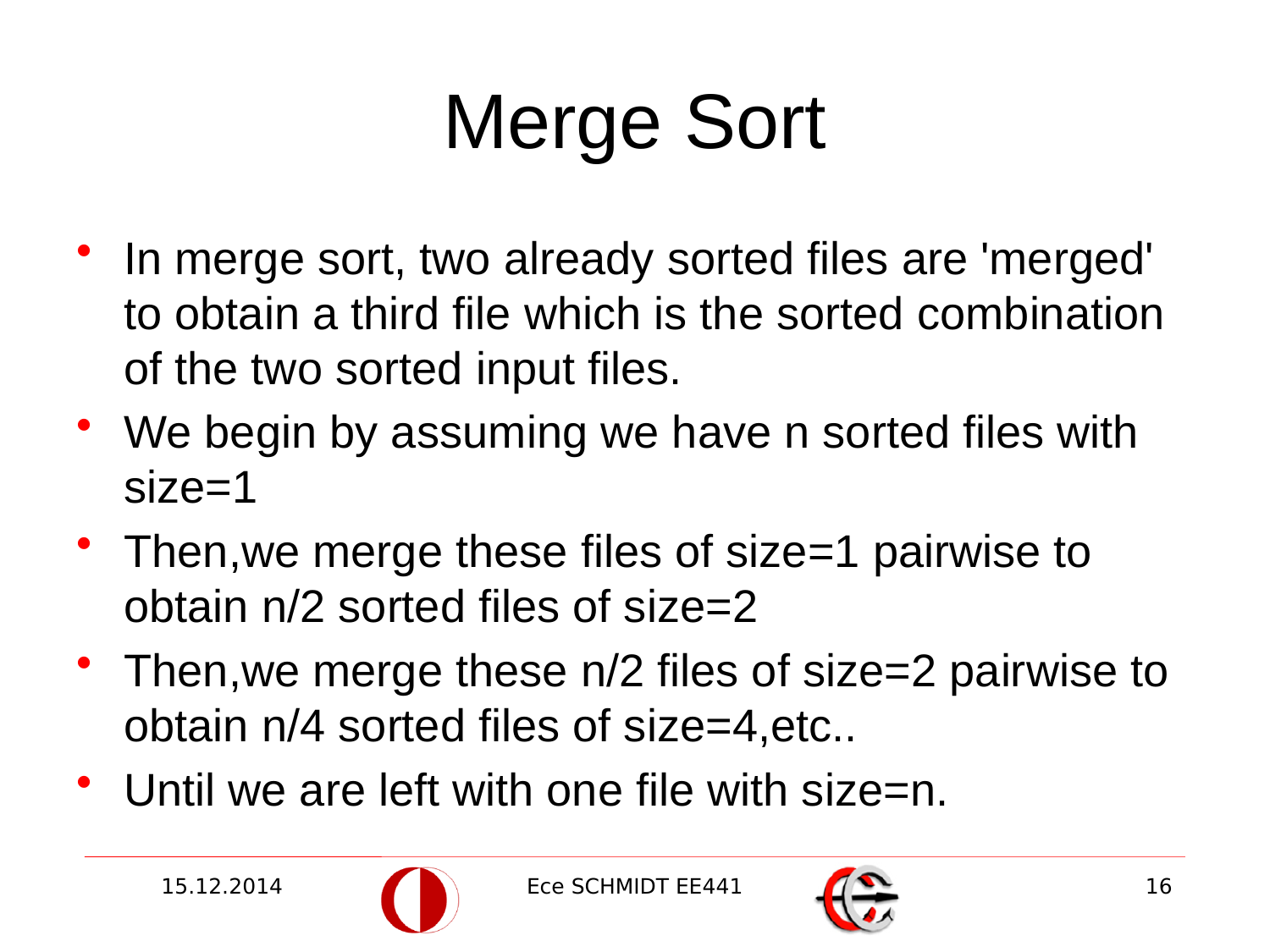

# Merge Sort
In merge sort, two already sorted files are 'merged' to obtain a third file which is the sorted combination of the two sorted input files.
We begin by assuming we have n sorted files with size=1
Then,we merge these files of size=1 pairwise to obtain n/2 sorted files of size=2
Then,we merge these n/2 files of size=2 pairwise to obtain n/4 sorted files of size=4,etc..
Until we are left with one file with size=n.
15.12.2014
Ece SCHMIDT EE441
16